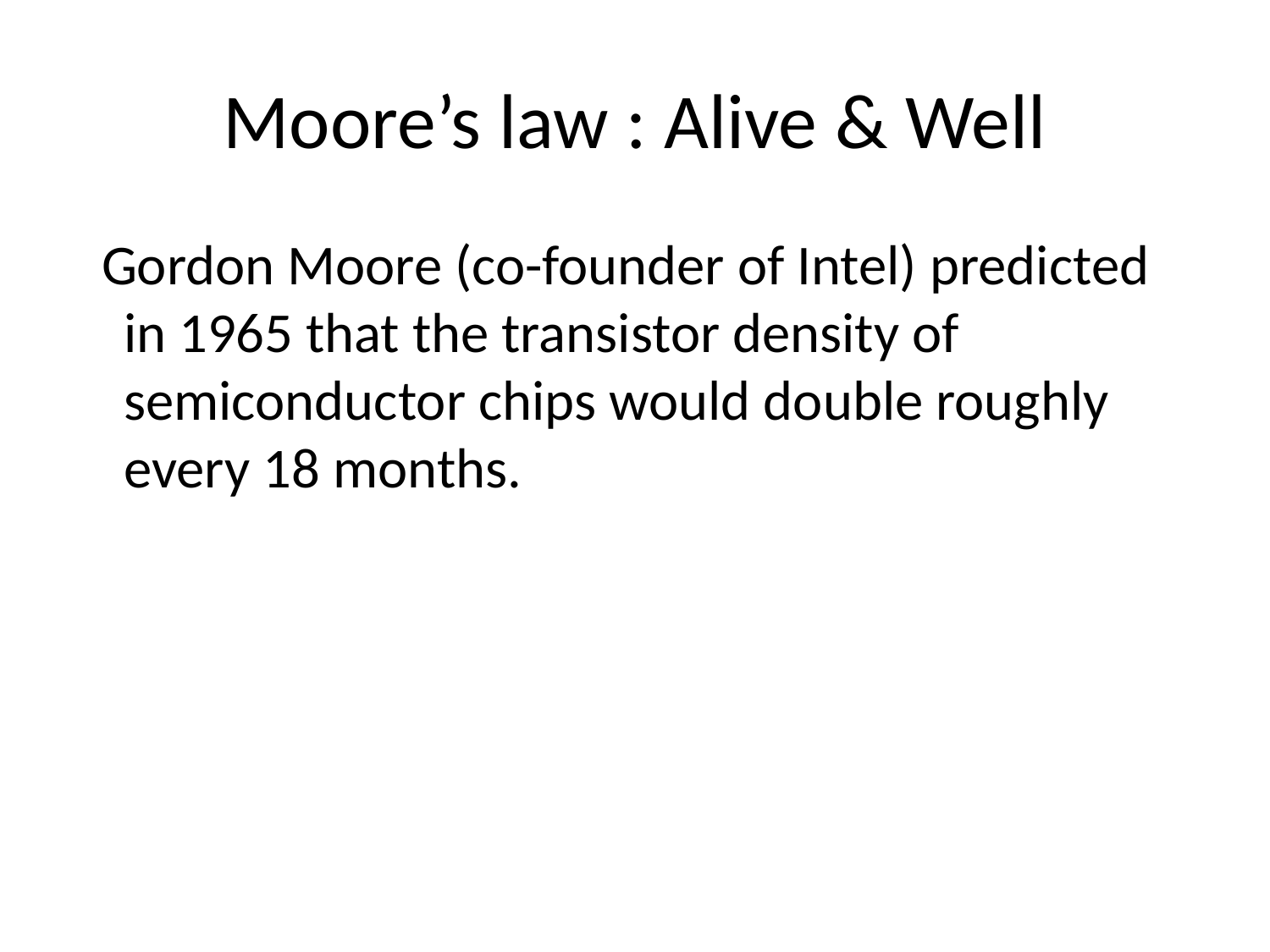

# Moore’s law : Alive & Well
  Gordon Moore (co-founder of Intel) predicted in 1965 that the transistor density of semiconductor chips would double roughly every 18 months.